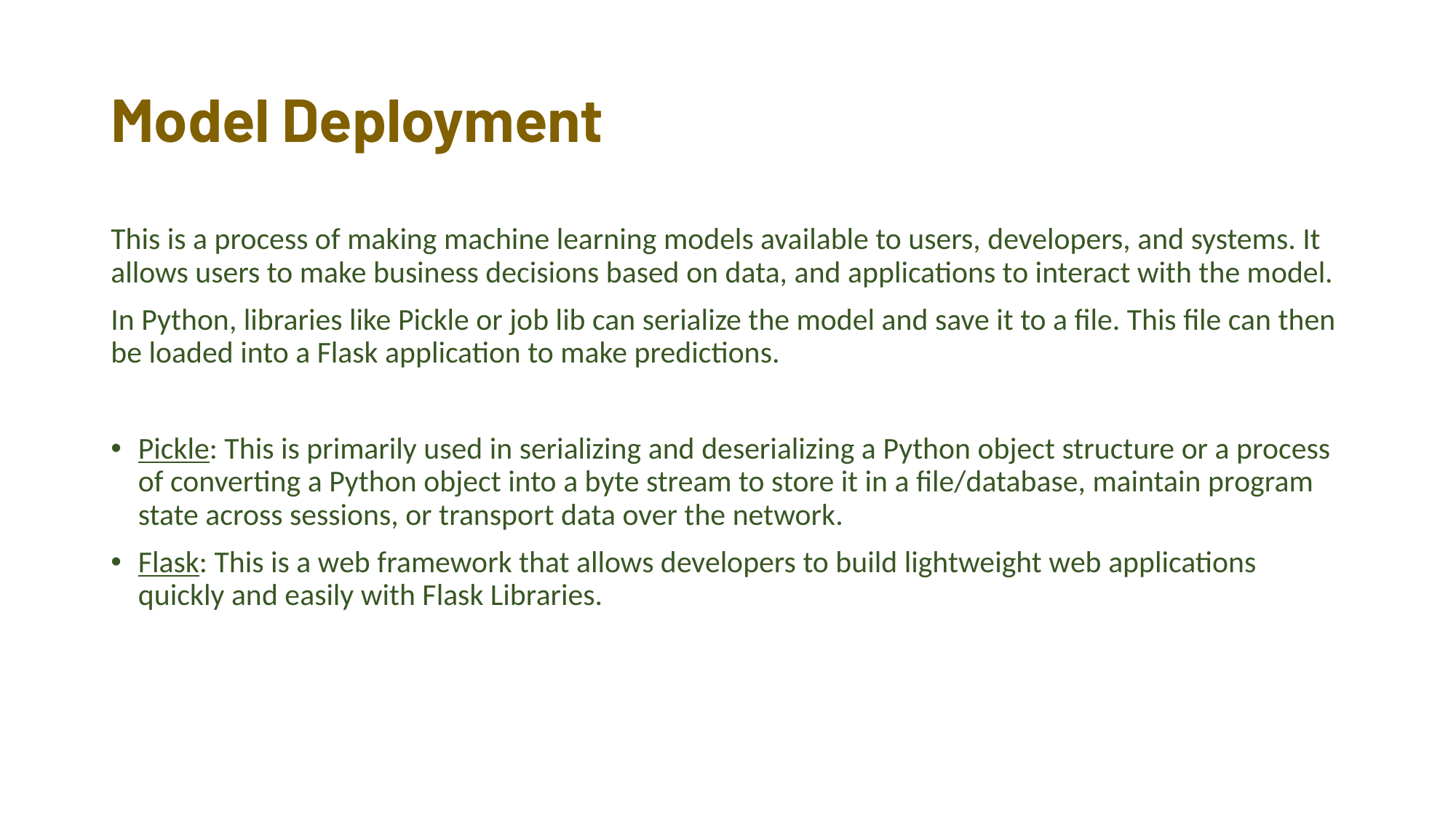

# Model Deployment
This is a process of making machine learning models available to users, developers, and systems. It allows users to make business decisions based on data, and applications to interact with the model.
In Python, libraries like Pickle or job lib can serialize the model and save it to a file. This file can then be loaded into a Flask application to make predictions.

Pickle: This is primarily used in serializing and deserializing a Python object structure or a process of converting a Python object into a byte stream to store it in a file/database, maintain program state across sessions, or transport data over the network.
Flask: This is a web framework that allows developers to build lightweight web applications quickly and easily with Flask Libraries.